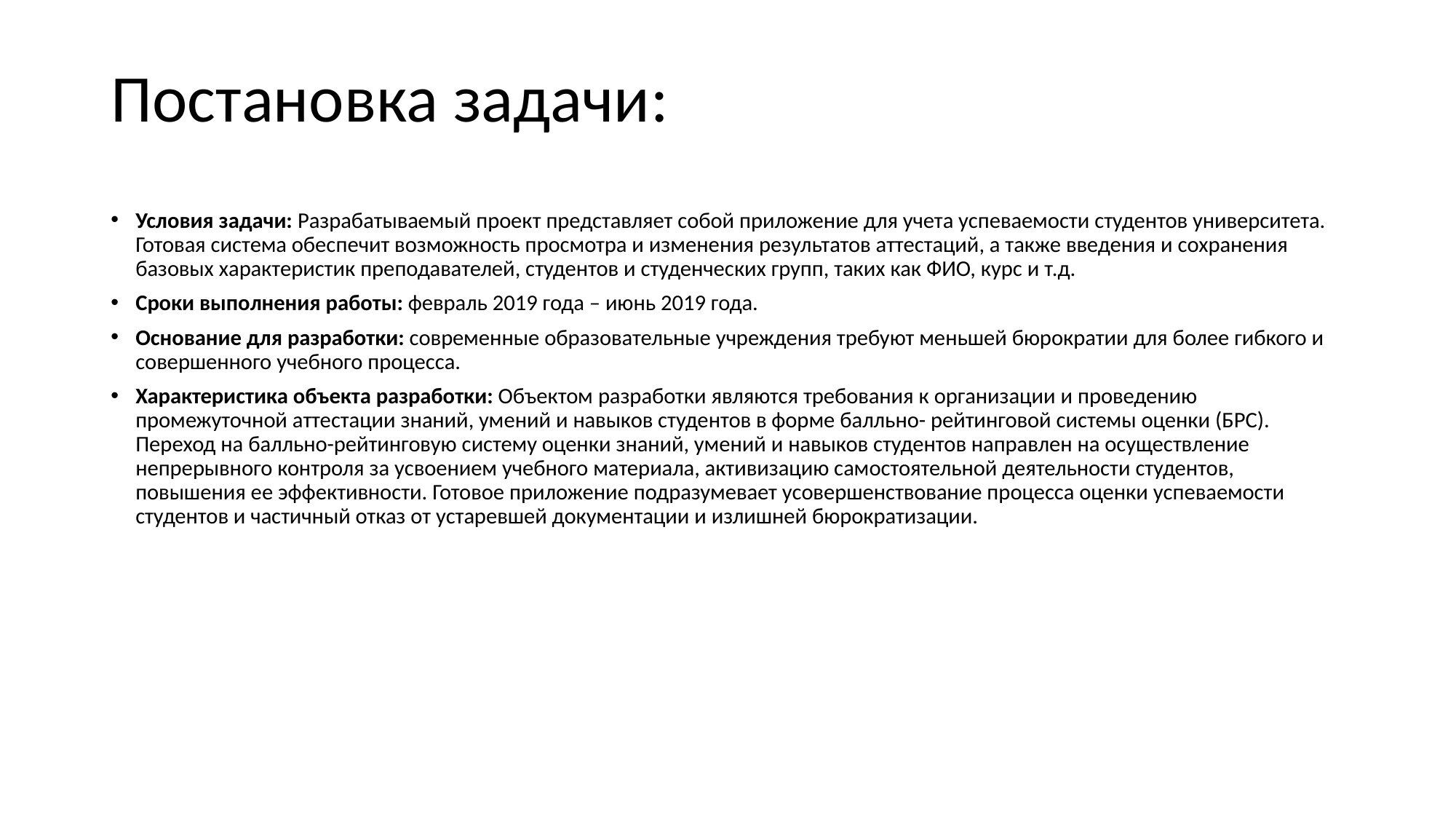

# Постановка задачи:

Условия задачи: Разрабатываемый проект представляет собой приложение для учета успеваемости студентов университета. Готовая система обеспечит возможность просмотра и изменения результатов аттестаций, а также введения и сохранения базовых характеристик преподавателей, студентов и студенческих групп, таких как ФИО, курс и т.д.
Сроки выполнения работы: февраль 2019 года – июнь 2019 года.
Основание для разработки: современные образовательные учреждения требуют меньшей бюрократии для более гибкого и совершенного учебного процесса.
Характеристика объекта разработки: Объектом разработки являются требования к организации и проведению промежуточной аттестации знаний, умений и навыков студентов в форме балльно- рейтинговой системы оценки (БРС). Переход на балльно-рейтинговую систему оценки знаний, умений и навыков студентов направлен на осуществление непрерывного контроля за усвоением учебного материала, активизацию самостоятельной деятельности студентов, повышения ее эффективности. Готовое приложение подразумевает усовершенствование процесса оценки успеваемости студентов и частичный отказ от устаревшей документации и излишней бюрократизации.